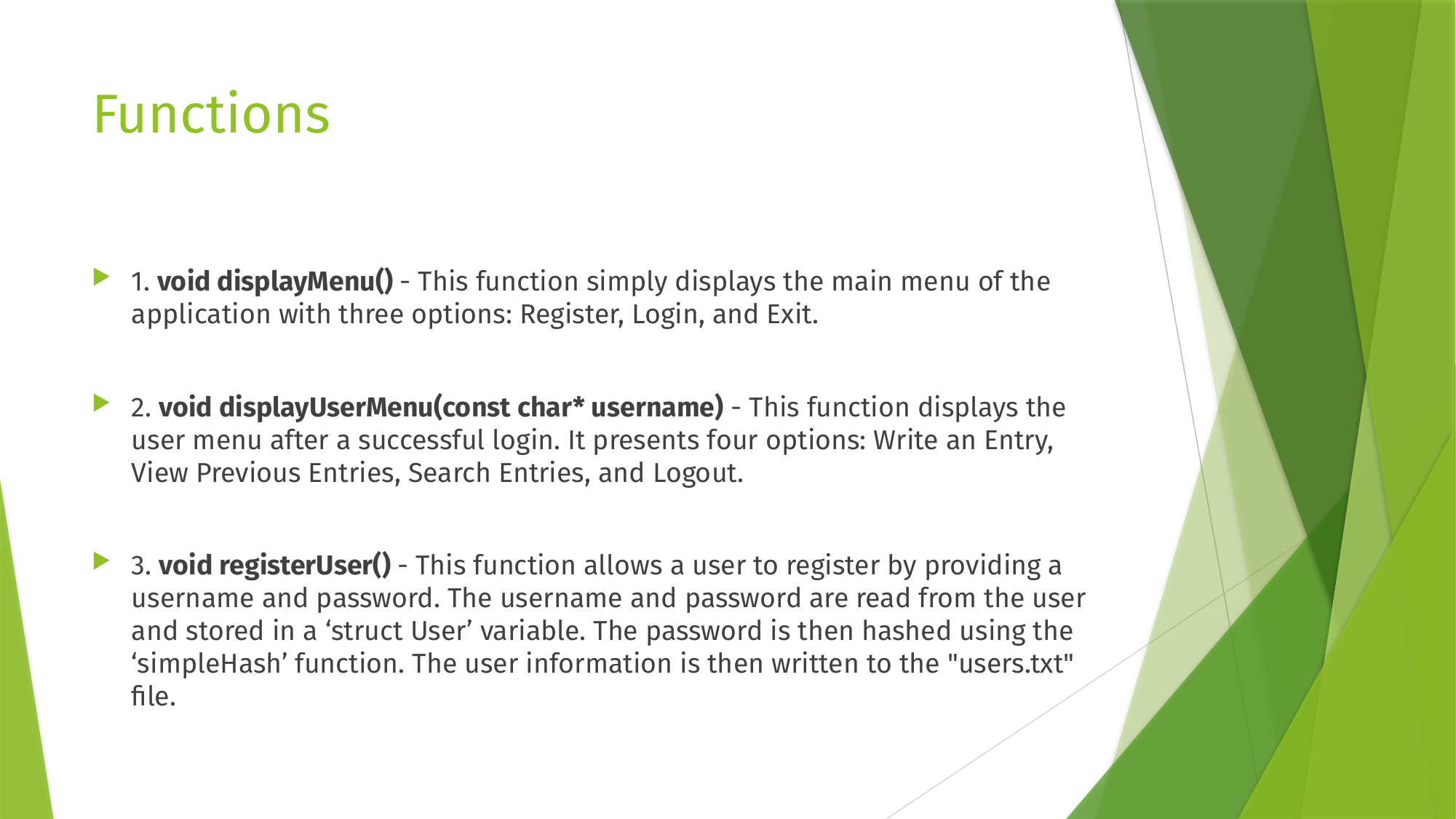

# Functions
1. void displayMenu() - This function simply displays the main menu of the application with three options: Register, Login, and Exit.

2. void displayUserMenu(const char* username) - This function displays the user menu after a successful login. It presents four options: Write an Entry, View Previous Entries, Search Entries, and Logout.

3. void registerUser() - This function allows a user to register by providing a username and password. The username and password are read from the user and stored in a ‘struct User’ variable. The password is then hashed using the ‘simpleHash’ function. The user information is then written to the "users.txt" file.